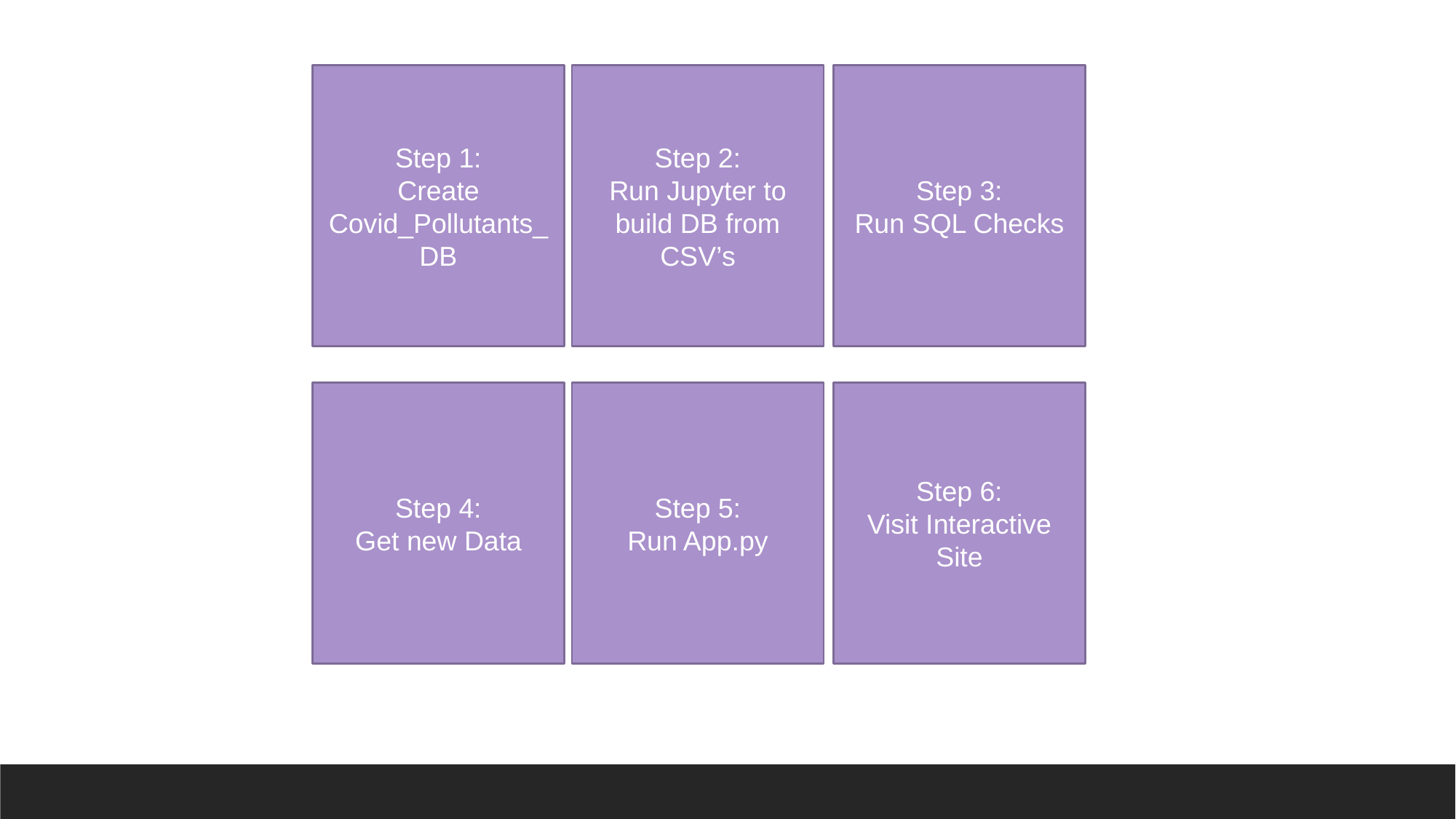

Step 1:
Create Covid_Pollutants_DB
Step 2:
Run Jupyter to build DB from CSV’s
Step 3:
Run SQL Checks
Step 4:
Get new Data
Step 5:
Run App.py
Step 6:
Visit Interactive Site